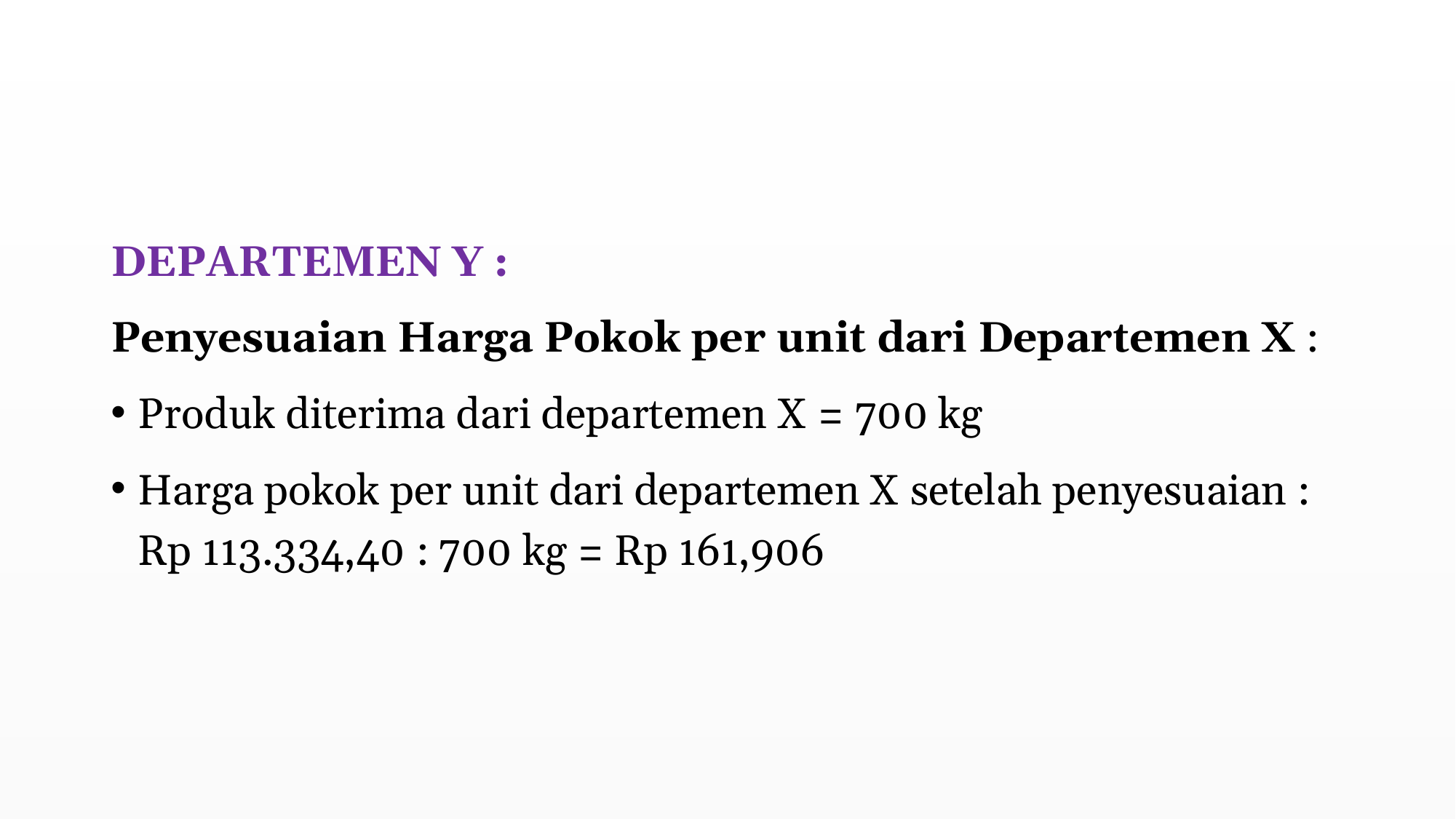

#
DEPARTEMEN Y :
Penyesuaian Harga Pokok per unit dari Departemen X :
Produk diterima dari departemen X = 700 kg
Harga pokok per unit dari departemen X setelah penyesuaian : Rp 113.334,40 : 700 kg = Rp 161,906